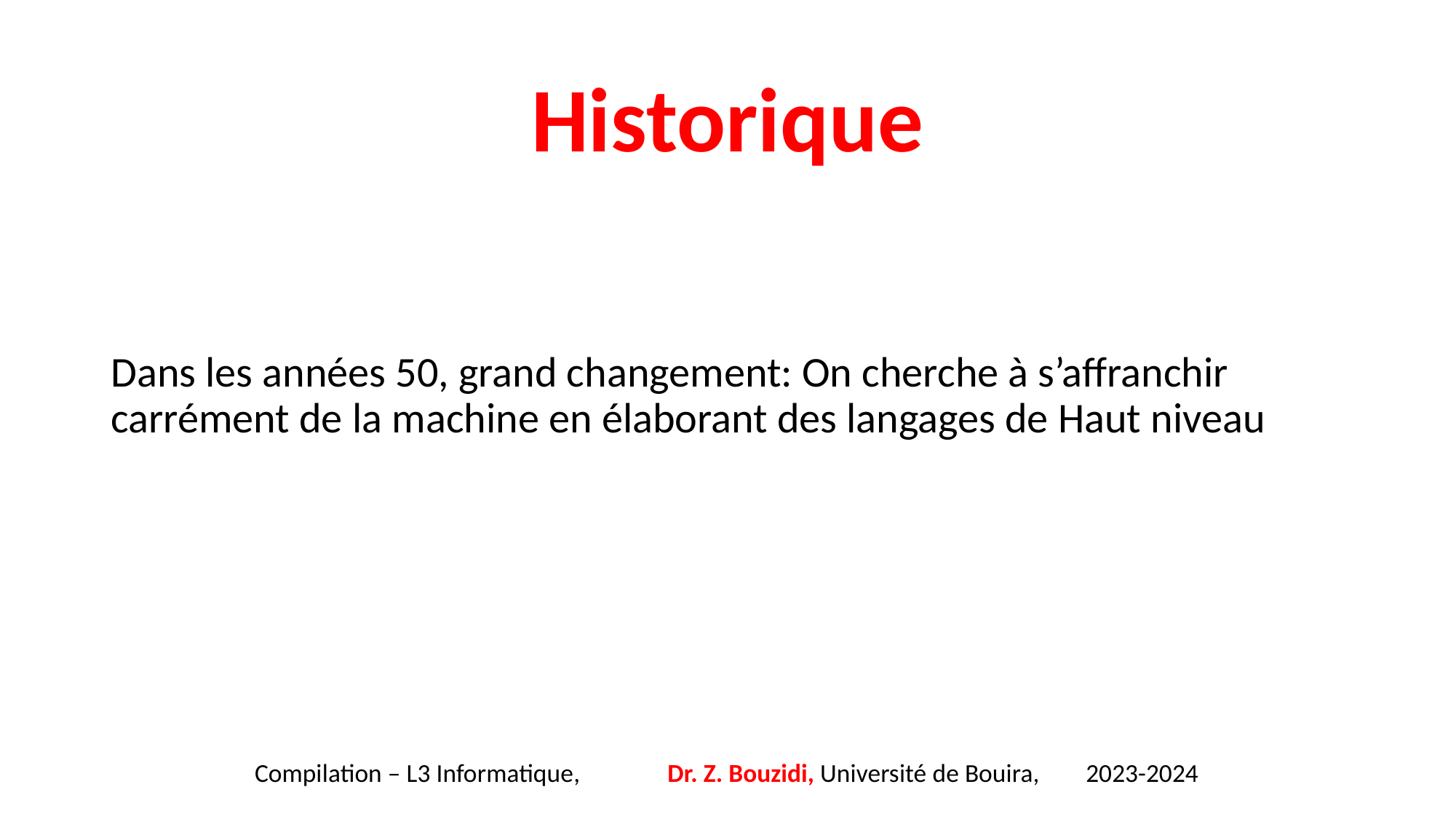

# Historique

Dans les années 50, grand changement: On cherche à s’affranchir carrément de la machine en élaborant des langages de Haut niveau
Compilation – L3 Informatique,               Dr. Z. Bouzidi, Université de Bouira,        2023-2024